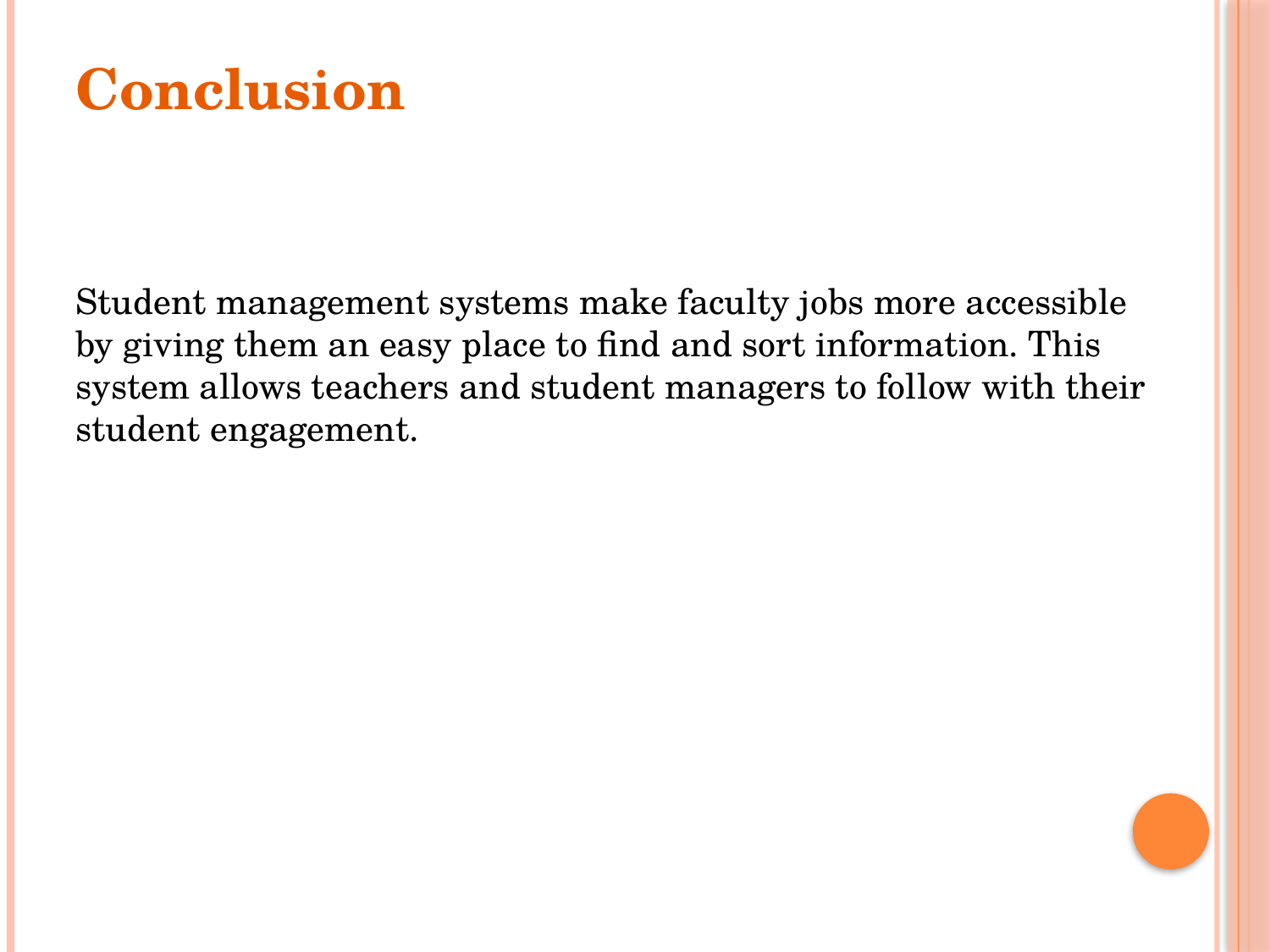

# Conclusion
Student management systems make faculty jobs more accessible by giving them an easy place to find and sort information. This system allows teachers and student managers to follow with their student engagement.